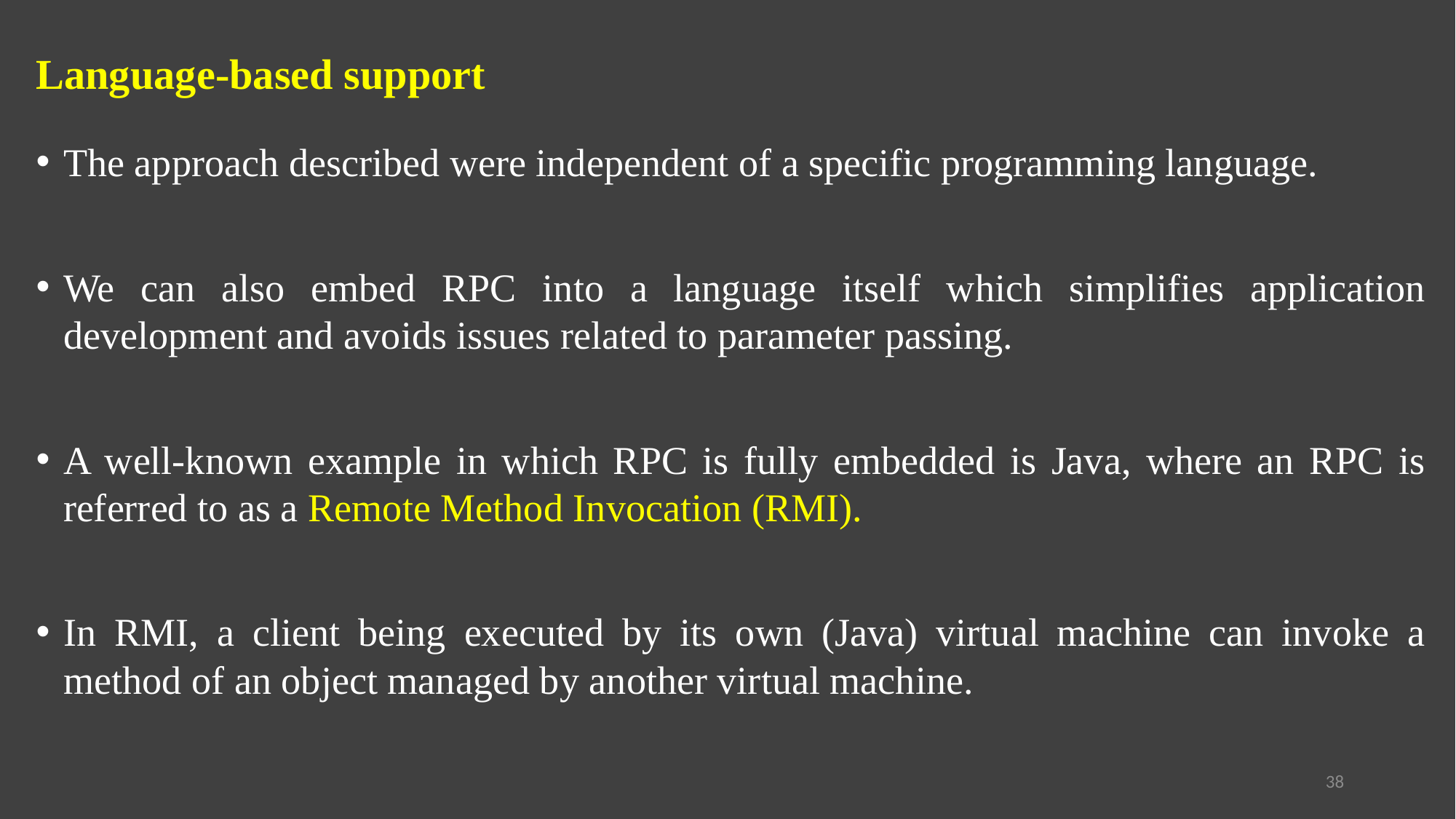

Language-based support
The approach described were independent of a specific programming language.

We can also embed RPC into a language itself which simplifies application development and avoids issues related to parameter passing.

A well-known example in which RPC is fully embedded is Java, where an RPC is referred to as a Remote Method Invocation (RMI).

In RMI, a client being executed by its own (Java) virtual machine can invoke a method of an object managed by another virtual machine.

38